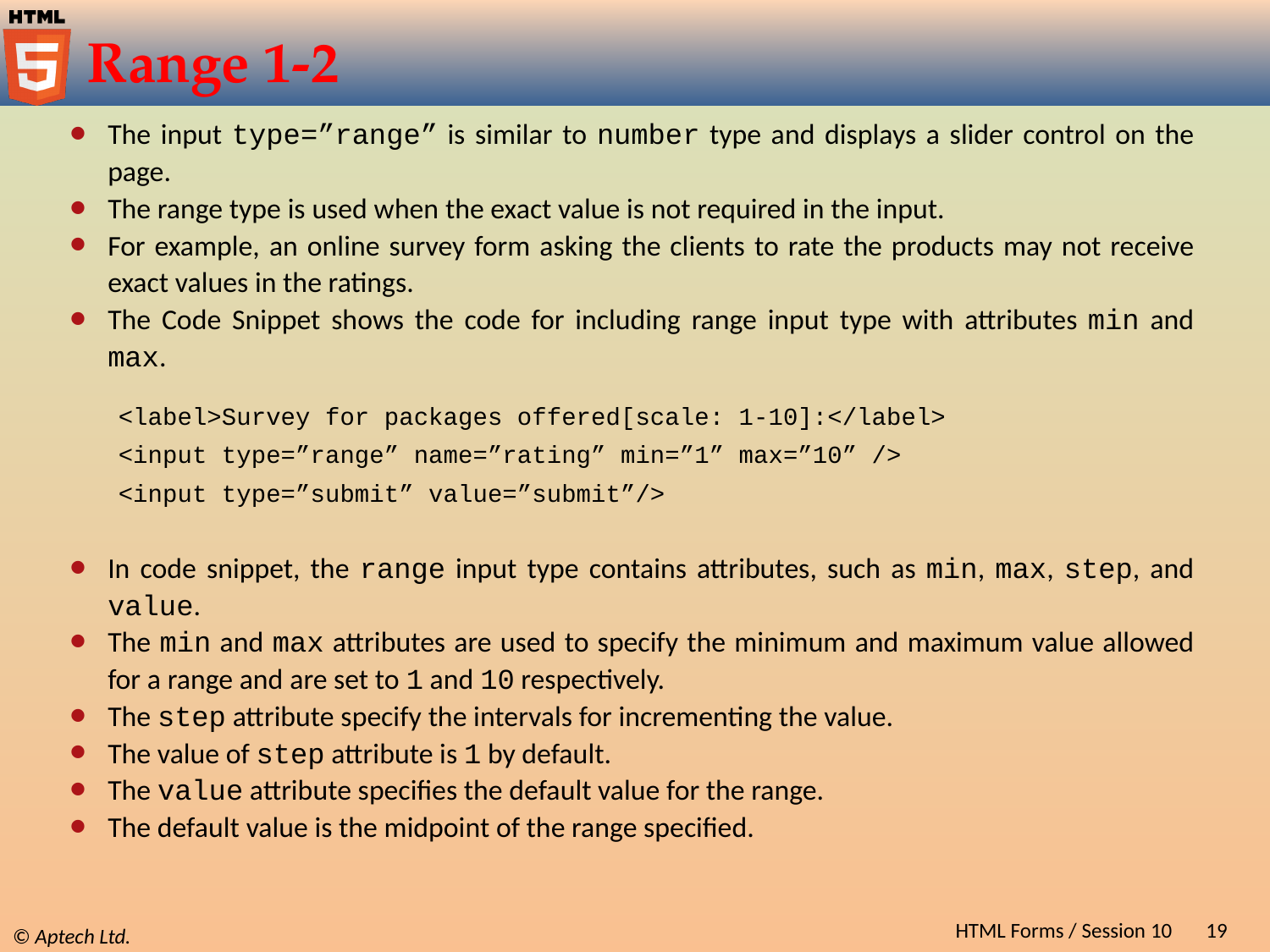

# Range 1-2
The input type=”range” is similar to number type and displays a slider control on the page.
The range type is used when the exact value is not required in the input.
For example, an online survey form asking the clients to rate the products may not receive exact values in the ratings.
The Code Snippet shows the code for including range input type with attributes min and max.

<label>Survey for packages offered[scale: 1-10]:</label>
<input type=”range” name=”rating” min=”1” max=”10” />
<input type=”submit” value=”submit”/>
In code snippet, the range input type contains attributes, such as min, max, step, and value.
The min and max attributes are used to specify the minimum and maximum value allowed for a range and are set to 1 and 10 respectively.
The step attribute specify the intervals for incrementing the value.
The value of step attribute is 1 by default.
The value attribute specifies the default value for the range.
The default value is the midpoint of the range specified.
HTML Forms / Session 10
19